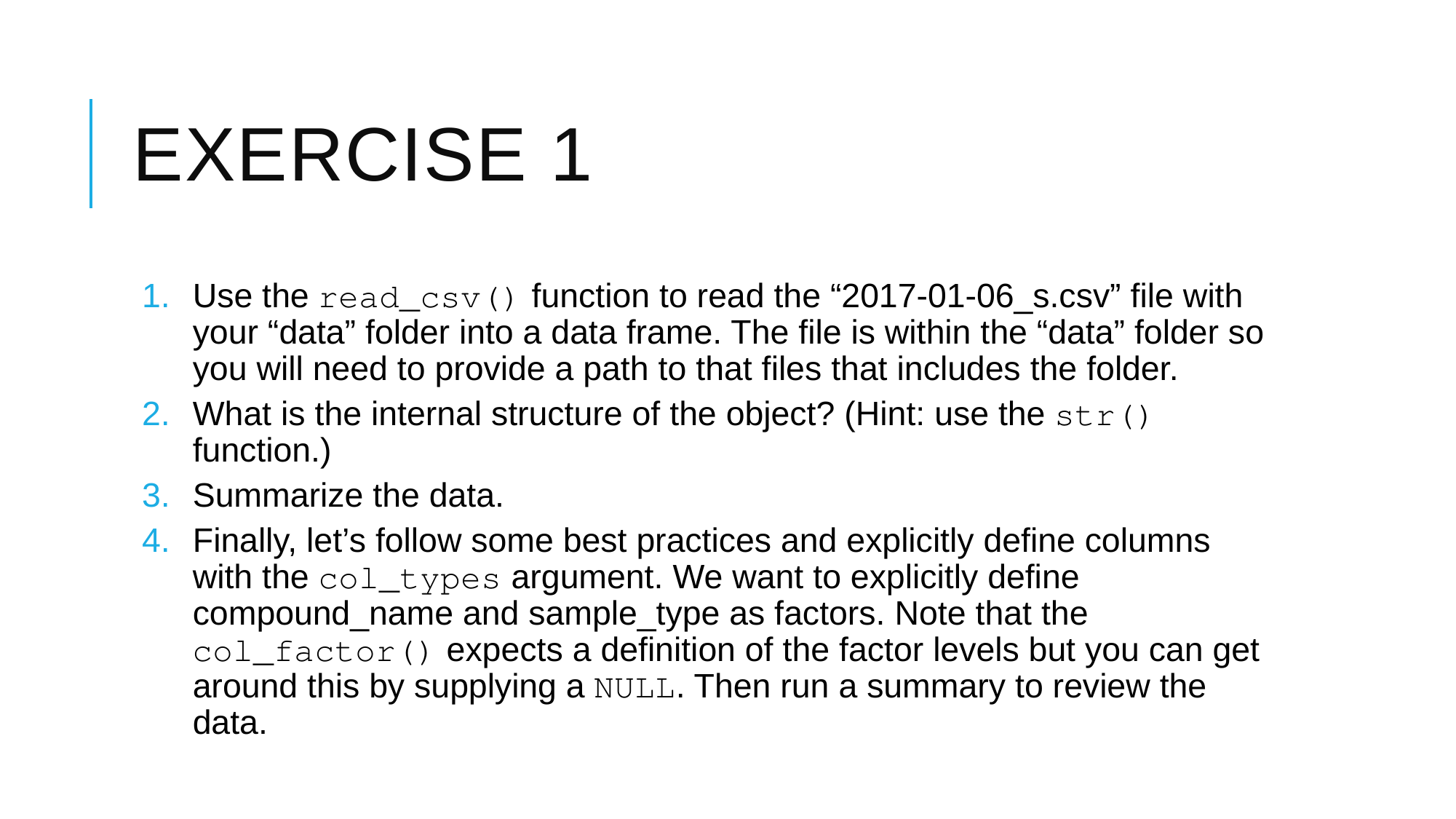

# Exercise 1
Use the read_csv() function to read the “2017-01-06_s.csv” file with your “data” folder into a data frame. The file is within the “data” folder so you will need to provide a path to that files that includes the folder.
What is the internal structure of the object? (Hint: use the str() function.)
Summarize the data.
Finally, let’s follow some best practices and explicitly define columns with the col_types argument. We want to explicitly define compound_name and sample_type as factors. Note that the col_factor() expects a definition of the factor levels but you can get around this by supplying a NULL. Then run a summary to review the data.